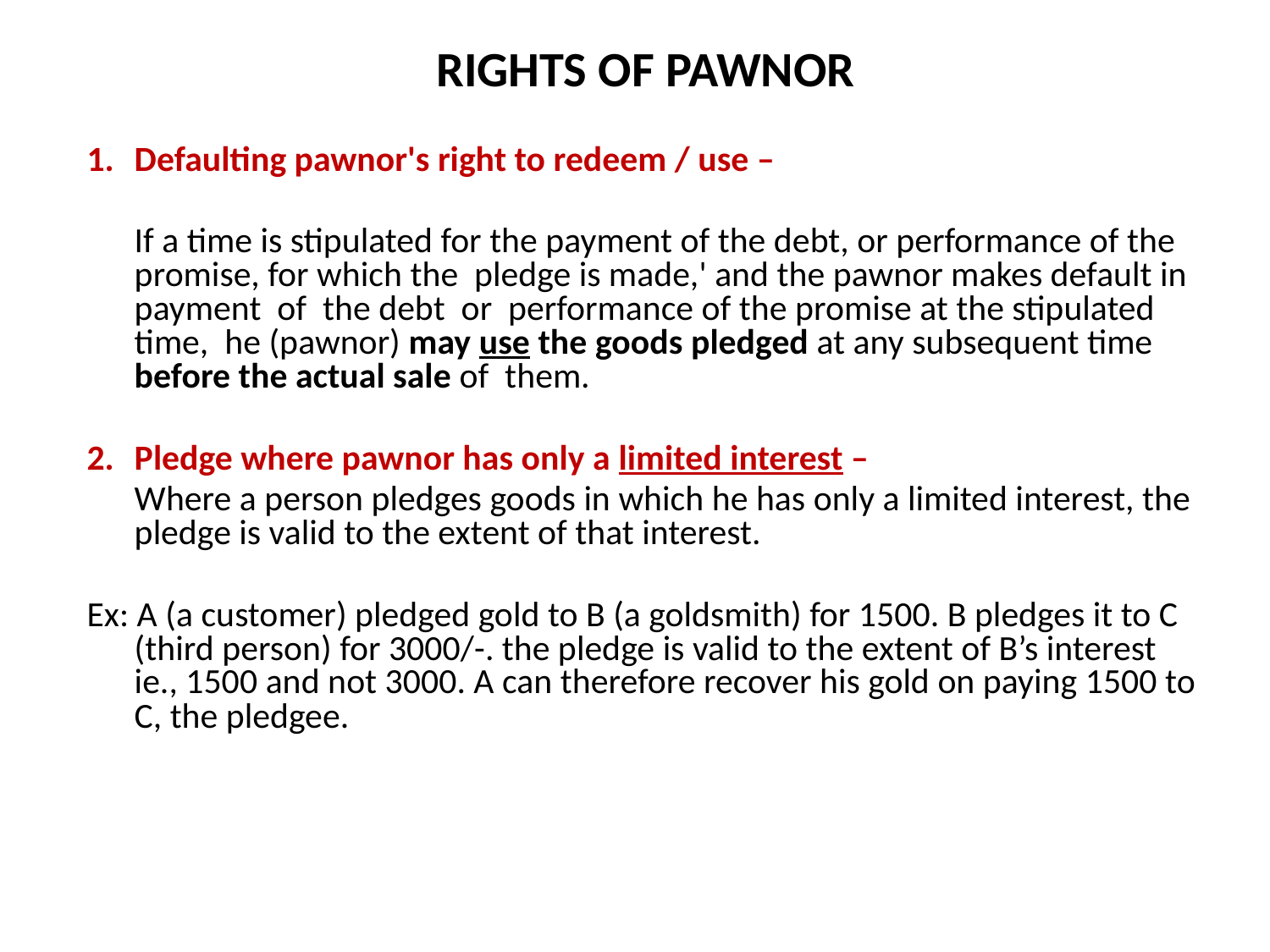

RIGHTS OF PAWNOR

1.	Defaulting pawnor's right to redeem / use –

	If a time is stipulated for the payment of the debt, or performance of the promise, for which the  pledge is made,' and the pawnor makes default in payment  of  the debt  or  performance of the promise at the stipulated  time,  he (pawnor) may use the goods pledged at any subsequent time before the actual sale of  them.

2.	Pledge where pawnor has only a limited interest –
	Where a person pledges goods in which he has only a limited interest, the pledge is valid to the extent of that interest.

Ex: A (a customer) pledged gold to B (a goldsmith) for 1500. B pledges it to C (third person) for 3000/-. the pledge is valid to the extent of B’s interest ie., 1500 and not 3000. A can therefore recover his gold on paying 1500 to C, the pledgee.